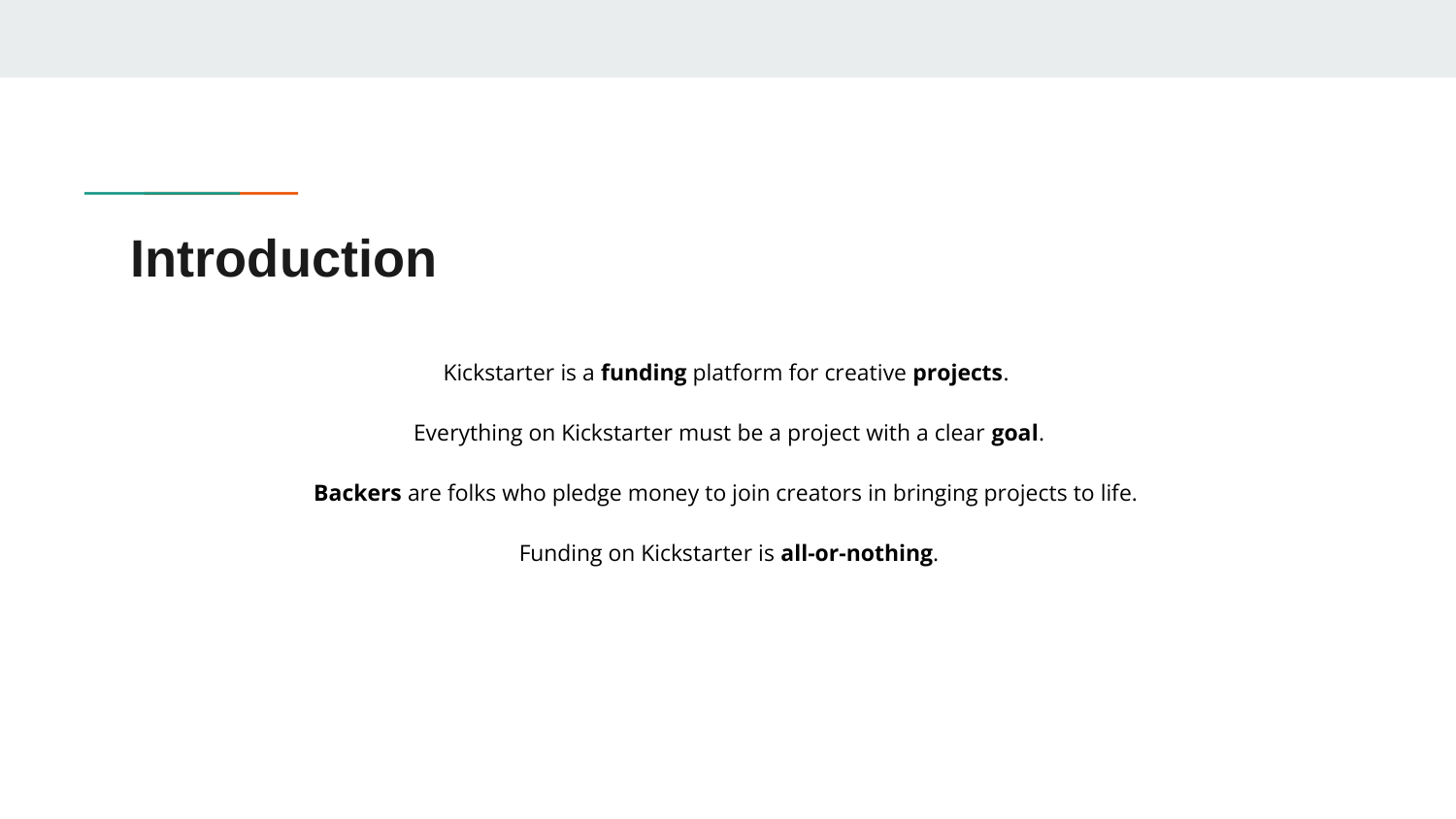

# Introduction
Kickstarter is a funding platform for creative projects.
Everything on Kickstarter must be a project with a clear goal.
Backers are folks who pledge money to join creators in bringing projects to life.
Funding on Kickstarter is all-or-nothing.